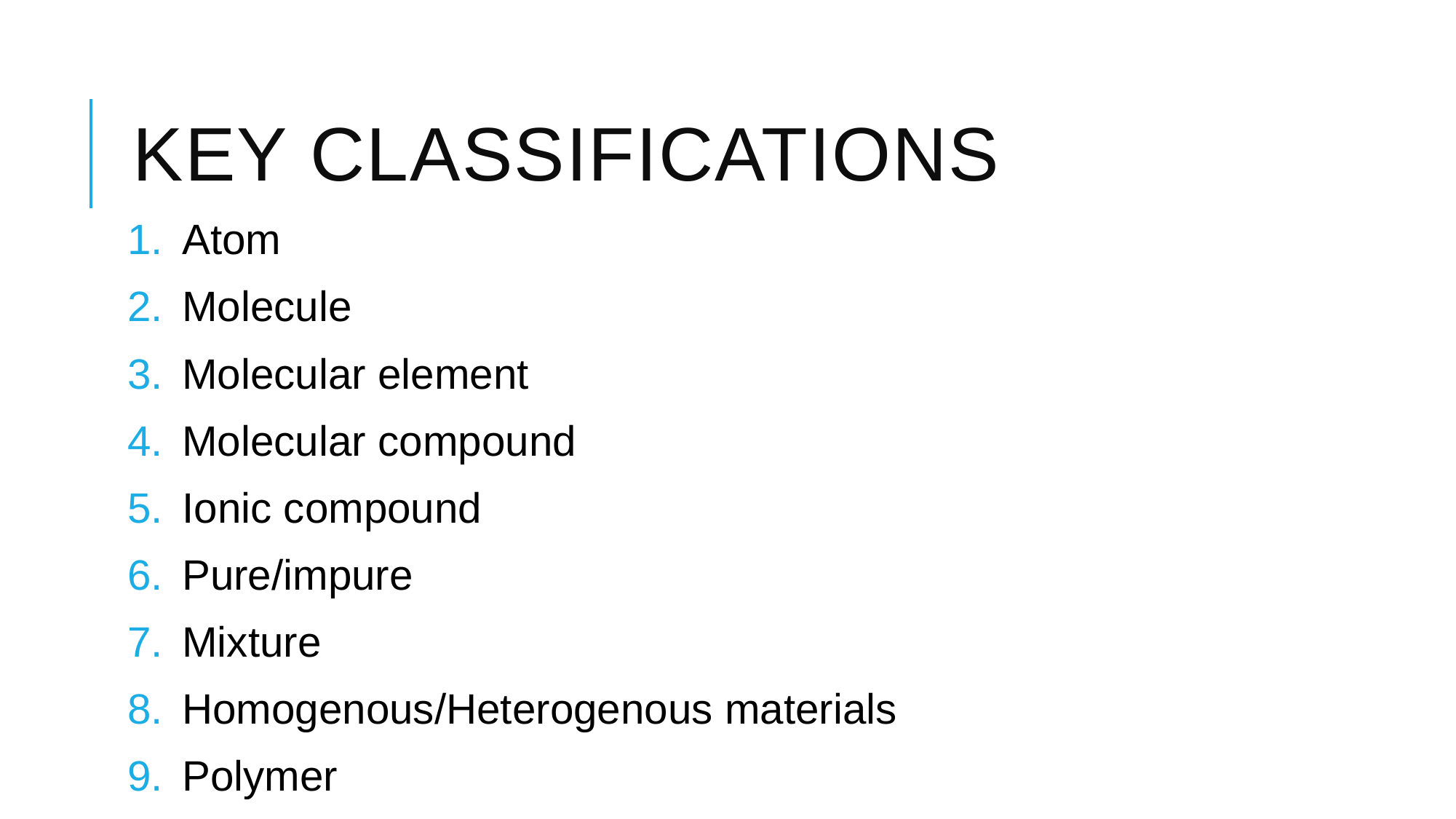

# Key Classifications
Atom
Molecule
Molecular element
Molecular compound
Ionic compound
Pure/impure
Mixture
Homogenous/Heterogenous materials
Polymer